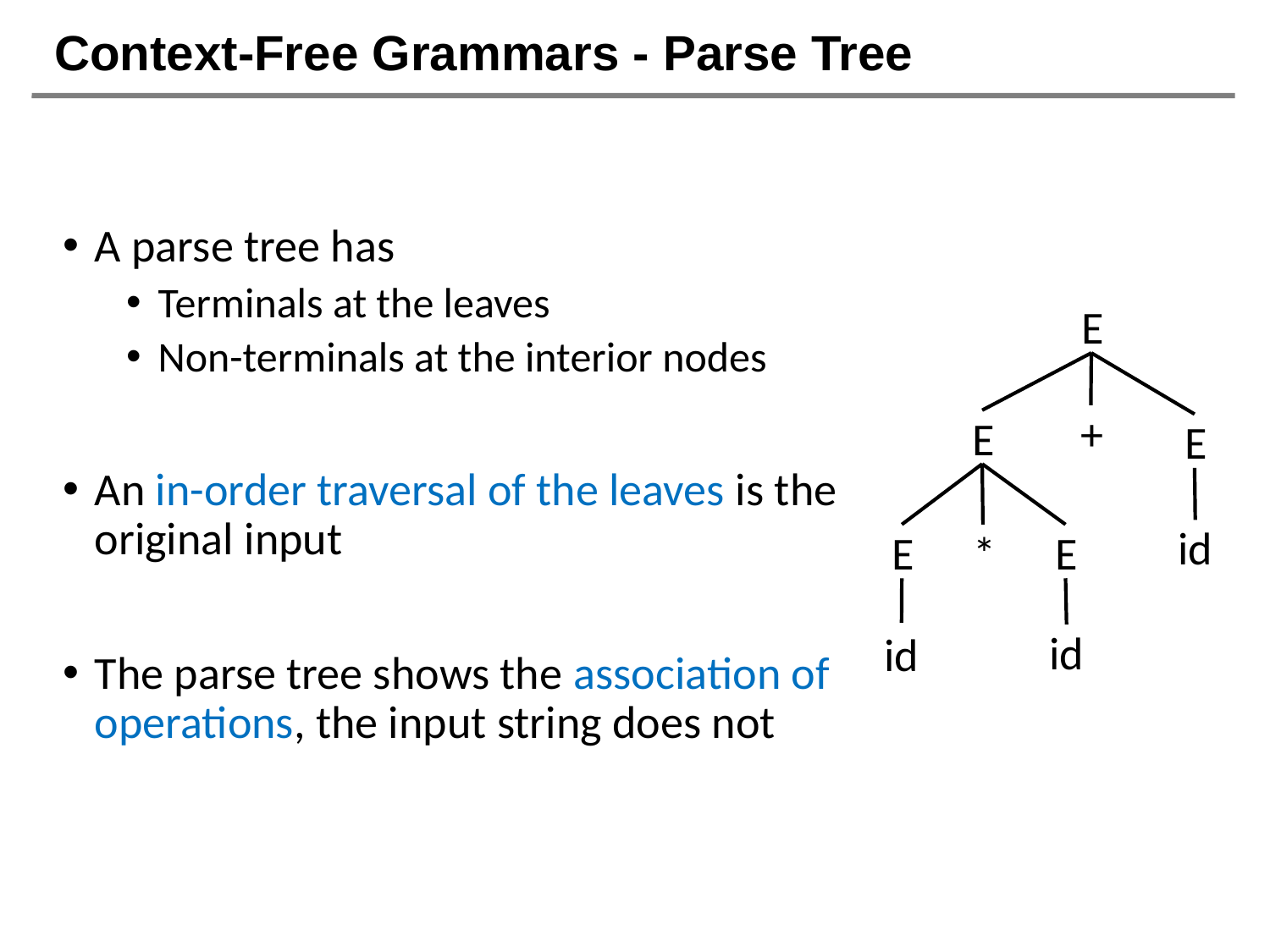

# Context-Free Grammars - Parse Tree
A parse tree has
Terminals at the leaves
Non-terminals at the interior nodes

An in-order traversal of the leaves is the original input

The parse tree shows the association of operations, the input string does not

E
+
E
E
id
*
E
E
id
id